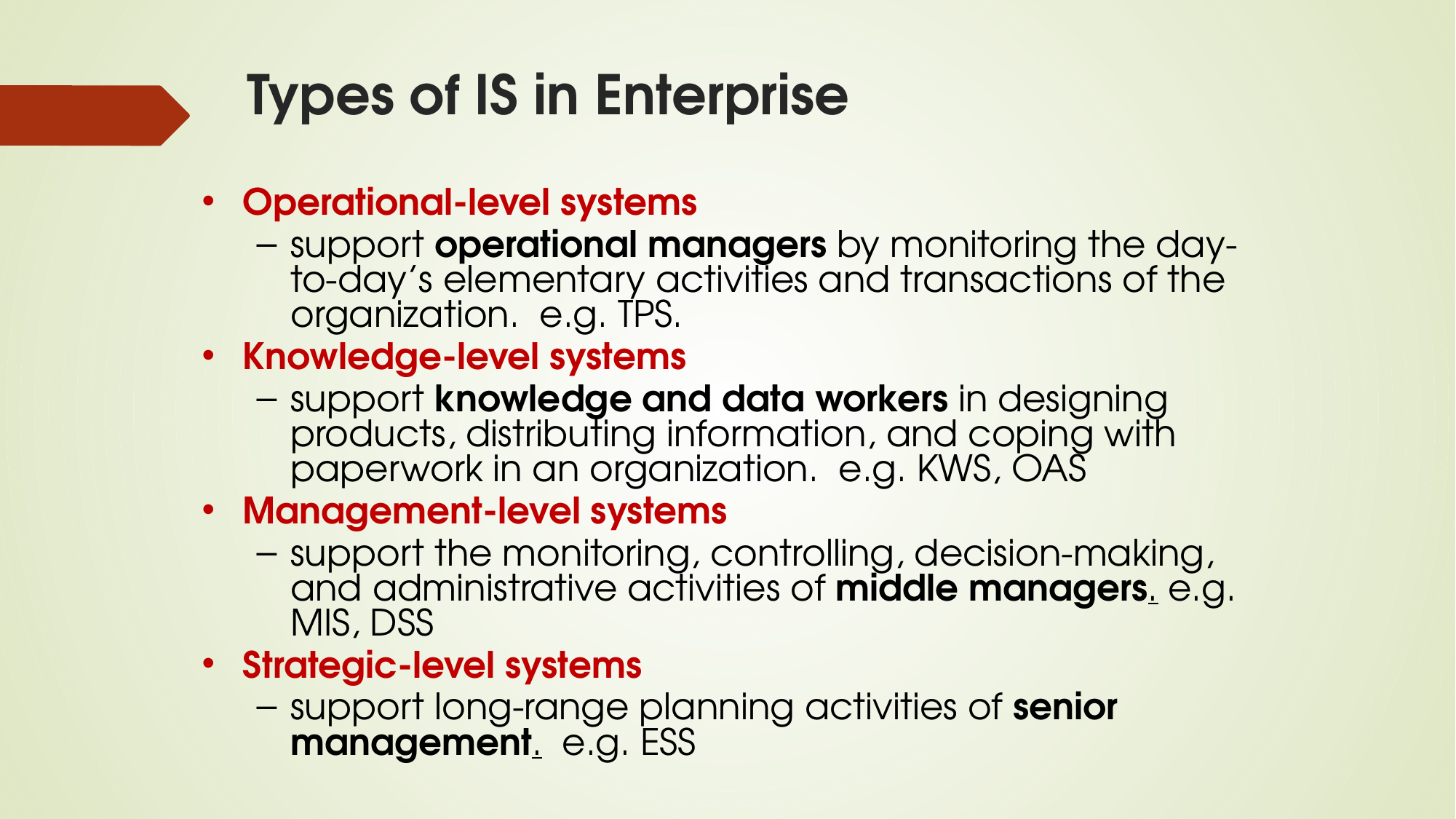

# Types of IS in Enterprise
Operational-level systems
support operational managers by monitoring the day-to-day’s elementary activities and transactions of the organization.  e.g. TPS.
Knowledge-level systems
support knowledge and data workers in designing products, distributing information, and coping with paperwork in an organization.  e.g. KWS, OAS
Management-level systems
support the monitoring, controlling, decision-making, and administrative activities of middle managers. e.g. MIS, DSS
Strategic-level systems
support long-range planning activities of senior management.  e.g. ESS